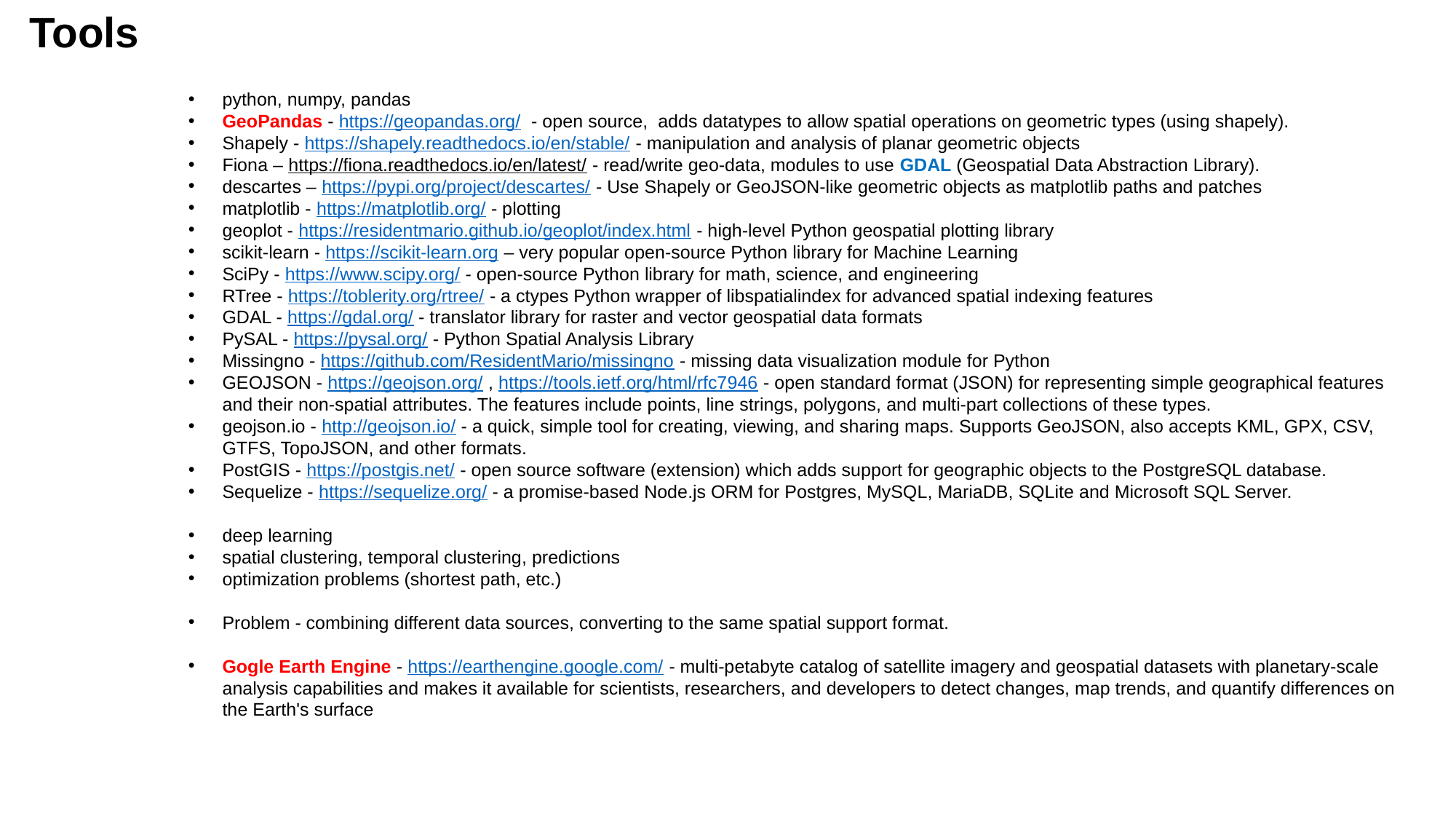

Tools

python, numpy, pandas
GeoPandas - https://geopandas.org/  - open source,  adds datatypes to allow spatial operations on geometric types (using shapely).
Shapely - https://shapely.readthedocs.io/en/stable/ - manipulation and analysis of planar geometric objects
Fiona – https://fiona.readthedocs.io/en/latest/ - read/write geo-data, modules to use GDAL (Geospatial Data Abstraction Library).
descartes – https://pypi.org/project/descartes/ - Use Shapely or GeoJSON-like geometric objects as matplotlib paths and patches
matplotlib - https://matplotlib.org/ - plotting
geoplot - https://residentmario.github.io/geoplot/index.html - high-level Python geospatial plotting library
scikit-learn - https://scikit-learn.org – very popular open-source Python library for Machine Learning
SciPy - https://www.scipy.org/ - open-source Python library for math, science, and engineering
RTree - https://toblerity.org/rtree/ - a ctypes Python wrapper of libspatialindex for advanced spatial indexing features
GDAL - https://gdal.org/ - translator library for raster and vector geospatial data formats
PySAL - https://pysal.org/ - Python Spatial Analysis Library
Missingno - https://github.com/ResidentMario/missingno - missing data visualization module for Python
GEOJSON - https://geojson.org/ , https://tools.ietf.org/html/rfc7946 - open standard format (JSON) for representing simple geographical features and their non-spatial attributes. The features include points, line strings, polygons, and multi-part collections of these types.
geojson.io - http://geojson.io/ - a quick, simple tool for creating, viewing, and sharing maps. Supports GeoJSON, also accepts KML, GPX, CSV, GTFS, TopoJSON, and other formats.
PostGIS - https://postgis.net/ - open source software (extension) which adds support for geographic objects to the PostgreSQL database.
Sequelize - https://sequelize.org/ - a promise-based Node.js ORM for Postgres, MySQL, MariaDB, SQLite and Microsoft SQL Server.

deep learning
spatial clustering, temporal clustering, predictions
optimization problems (shortest path, etc.)

Problem - combining different data sources, converting to the same spatial support format.

Gogle Earth Engine - https://earthengine.google.com/ - multi-petabyte catalog of satellite imagery and geospatial datasets with planetary-scale analysis capabilities and makes it available for scientists, researchers, and developers to detect changes, map trends, and quantify differences on the Earth's surface